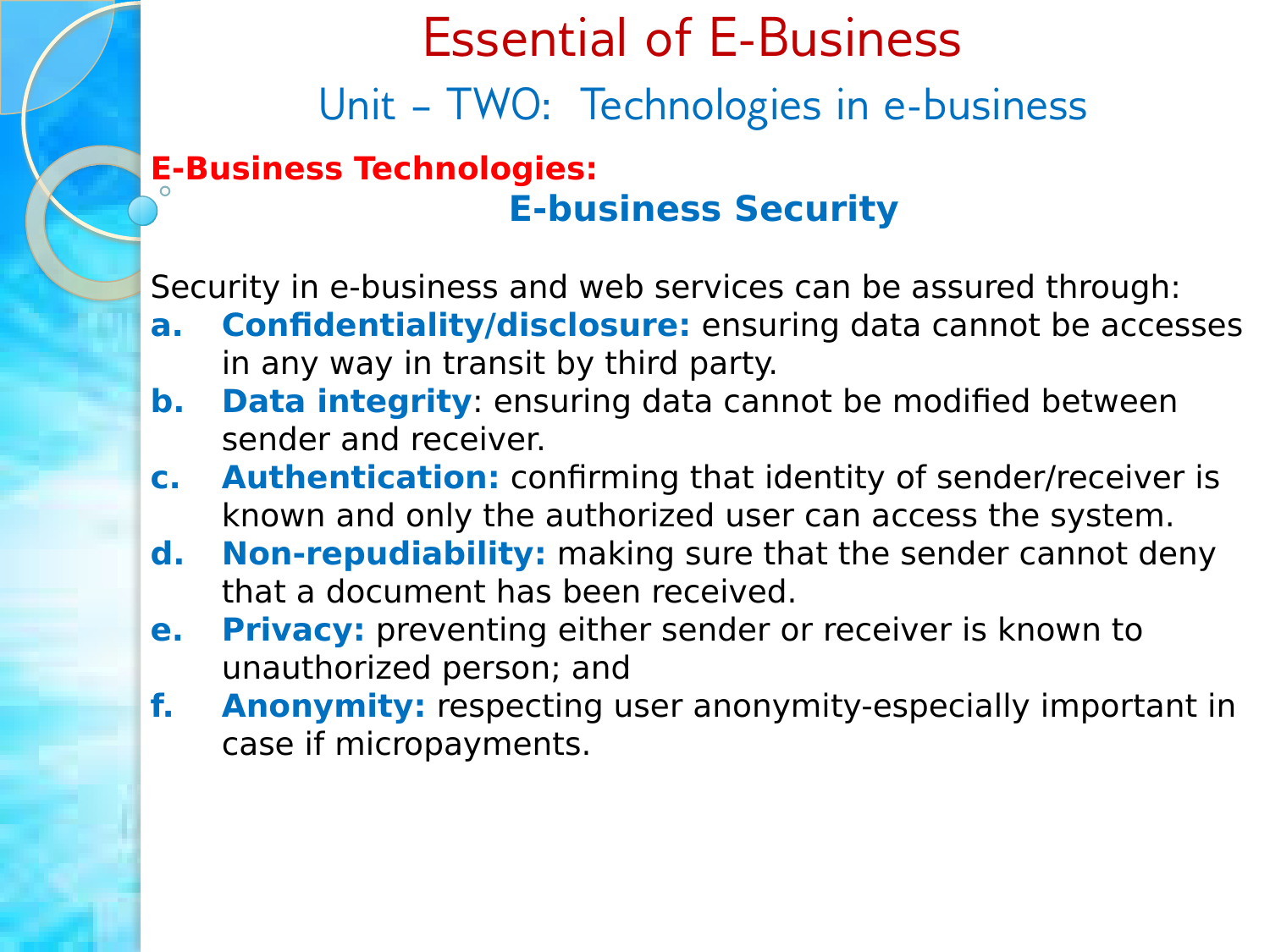

Essential of E-Business

Unit – TWO:  Technologies in e-business
E-Business Technologies:
E-business Security

Security in e-business and web services can be assured through:
Confidentiality/disclosure: ensuring data cannot be accesses in any way in transit by third party.
Data integrity: ensuring data cannot be modified between sender and receiver.
Authentication: confirming that identity of sender/receiver is known and only the authorized user can access the system.
Non-repudiability: making sure that the sender cannot deny that a document has been received.
Privacy: preventing either sender or receiver is known to unauthorized person; and
Anonymity: respecting user anonymity-especially important in case if micropayments.